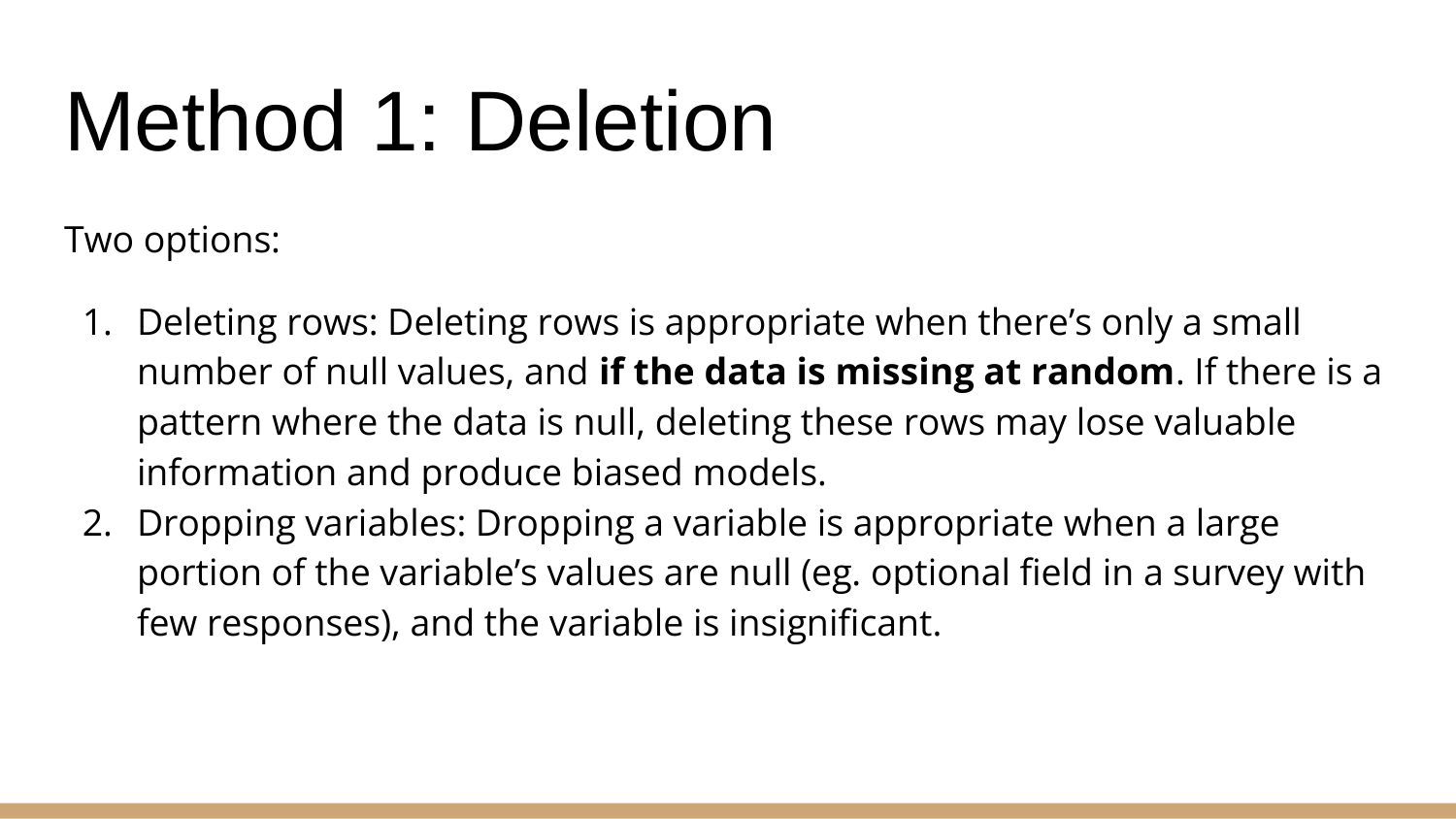

# Method 1: Deletion
Two options:
Deleting rows: Deleting rows is appropriate when there’s only a small number of null values, and if the data is missing at random. If there is a pattern where the data is null, deleting these rows may lose valuable information and produce biased models.
Dropping variables: Dropping a variable is appropriate when a large portion of the variable’s values are null (eg. optional field in a survey with few responses), and the variable is insignificant.